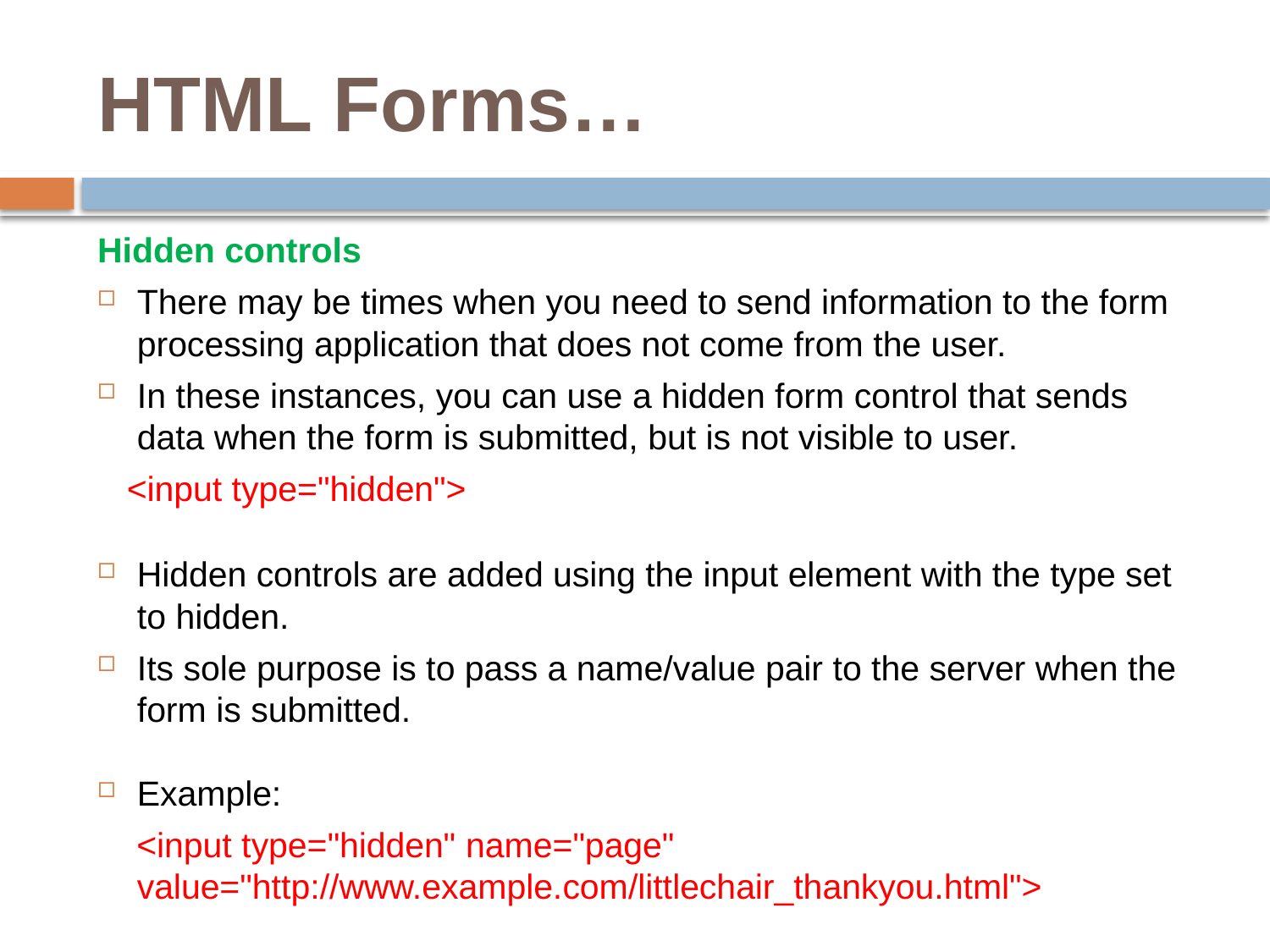

# HTML Forms…
Hidden controls
There may be times when you need to send information to the form processing application that does not come from the user.
In these instances, you can use a hidden form control that sends data when the form is submitted, but is not visible to user.
   <input type="hidden">

Hidden controls are added using the input element with the type set to hidden.
Its sole purpose is to pass a name/value pair to the server when the form is submitted.

Example:
    <input type="hidden" name="page" value="http://www.example.com/littlechair_thankyou.html">